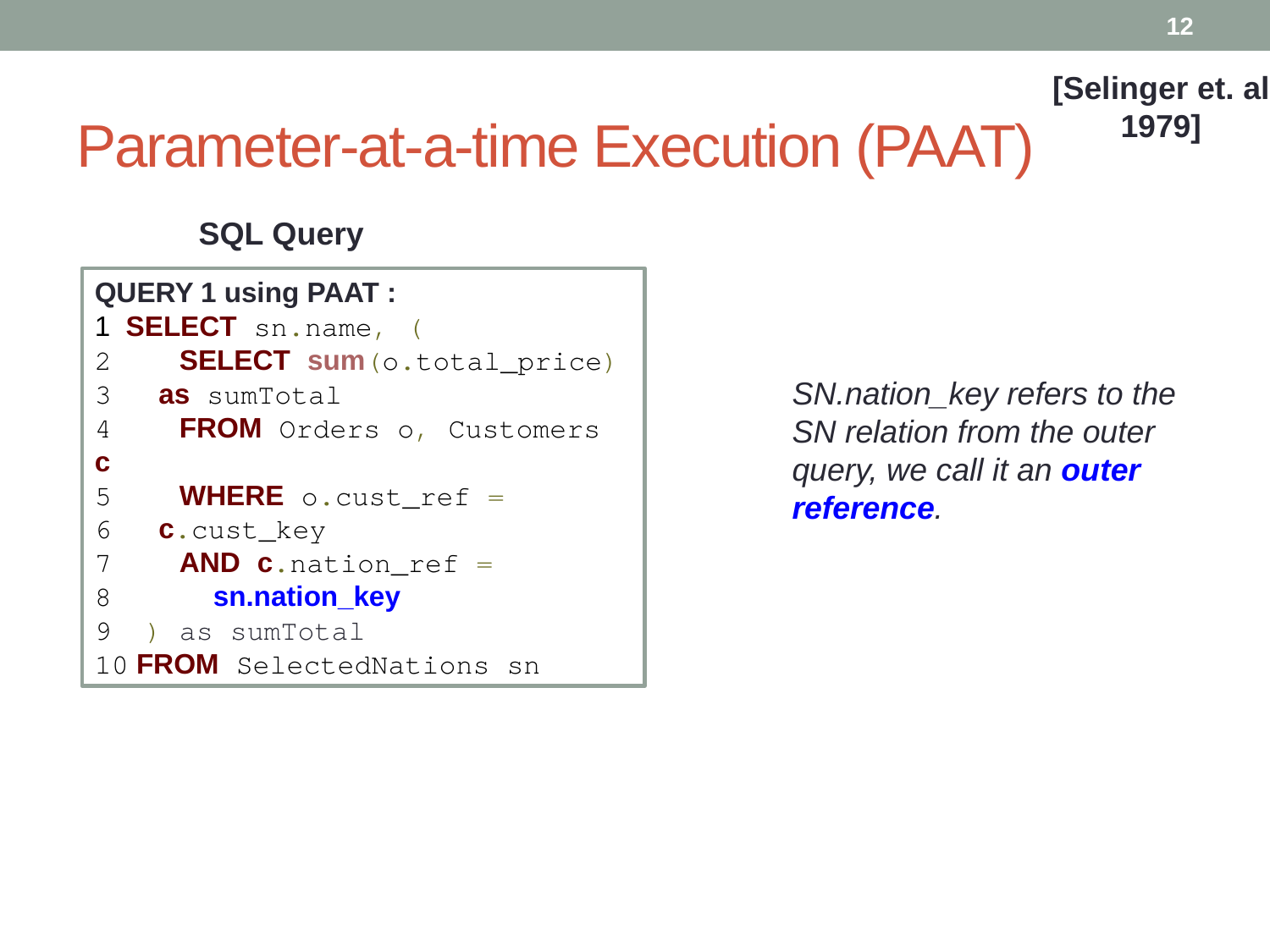

12
[Selinger et. al 1979]
# Parameter-at-a-time Execution (PAAT)
SQL Query
QUERY 1 using PAAT :
1  SELECT sn.name, (
2    SELECT sum(o.total_price)
3      as sumTotal
4    FROM Orders o, Customers c
5    WHERE o.cust_ref =
6      c.cust_key
7    AND c.nation_ref =
8      sn.nation_key
9  ) as sumTotal
10 FROM SelectedNations sn
SN.nation_key refers to the SN relation from the outer query, we call it an outer reference.